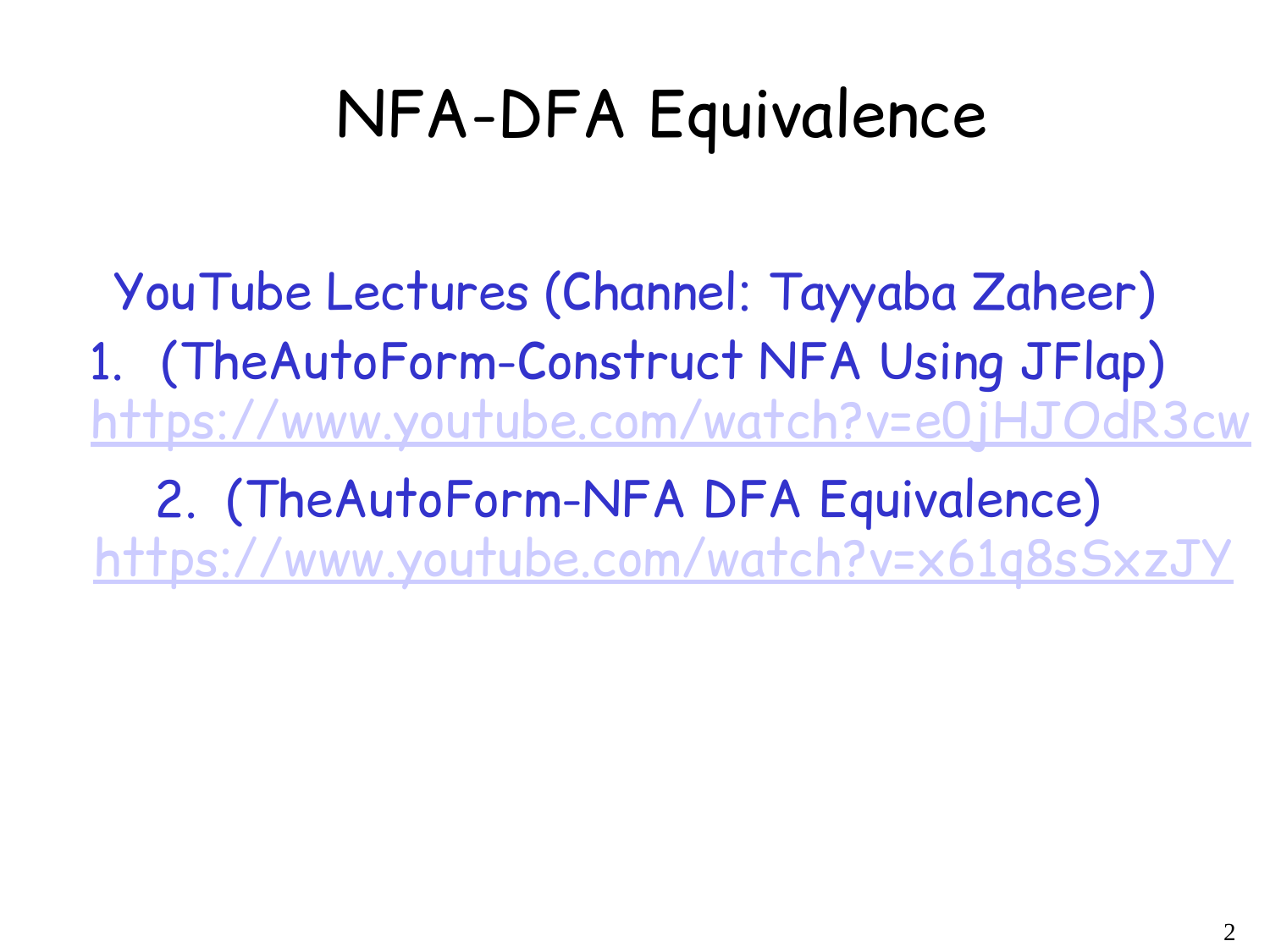

# NFA-DFA Equivalence
YouTube Lectures (Channel: Tayyaba Zaheer)
(TheAutoForm-Construct NFA Using JFlap) https://www.youtube.com/watch?v=e0jHJOdR3cw
(TheAutoForm-NFA DFA Equivalence) https://www.youtube.com/watch?v=x61q8sSxzJY
2